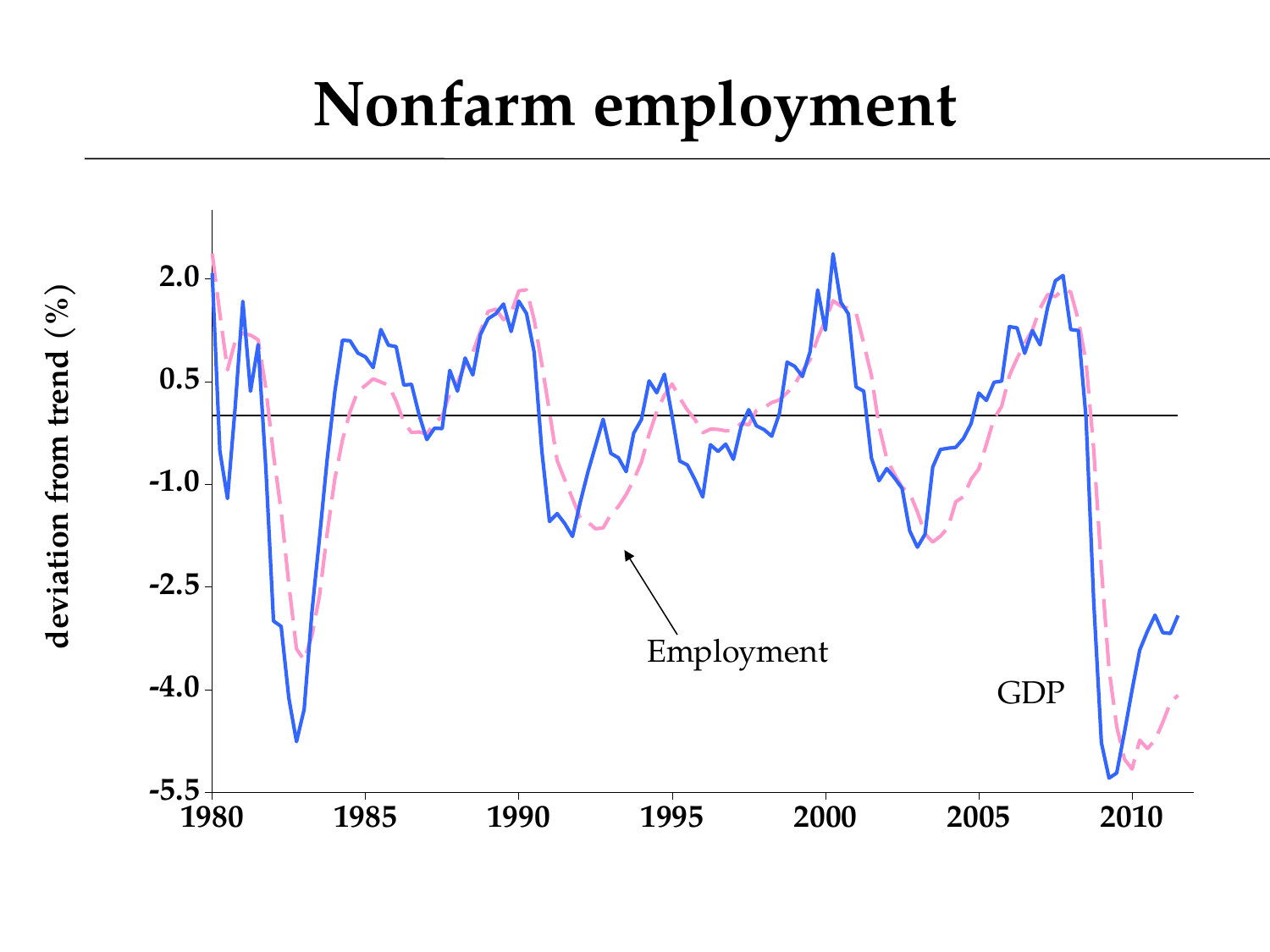

Nonfarm employment

### Chart

| Category | GDP | Emp |  |
|---|---|---|---|
Employment
GDP